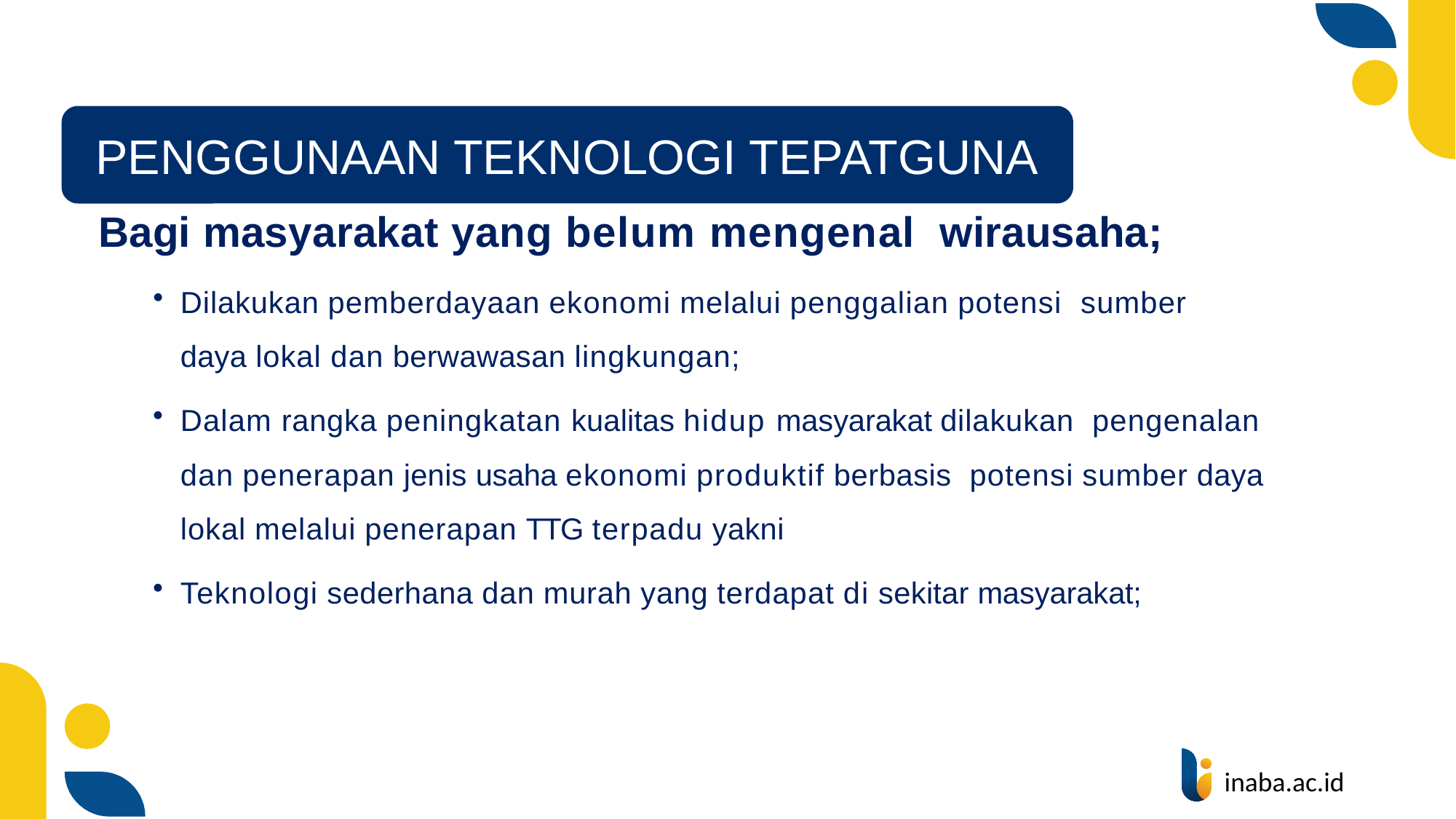

PENGGUNAAN TEKNOLOGI TEPATGUNA
Bagi masyarakat yang belum mengenal  wirausaha;
Dilakukan pemberdayaan ekonomi melalui penggalian potensi  sumber daya lokal dan berwawasan lingkungan;
Dalam rangka peningkatan kualitas hidup masyarakat dilakukan  pengenalan dan penerapan jenis usaha ekonomi produktif berbasis  potensi sumber daya lokal melalui penerapan TTG terpadu yakni
Teknologi sederhana dan murah yang terdapat di sekitar masyarakat;